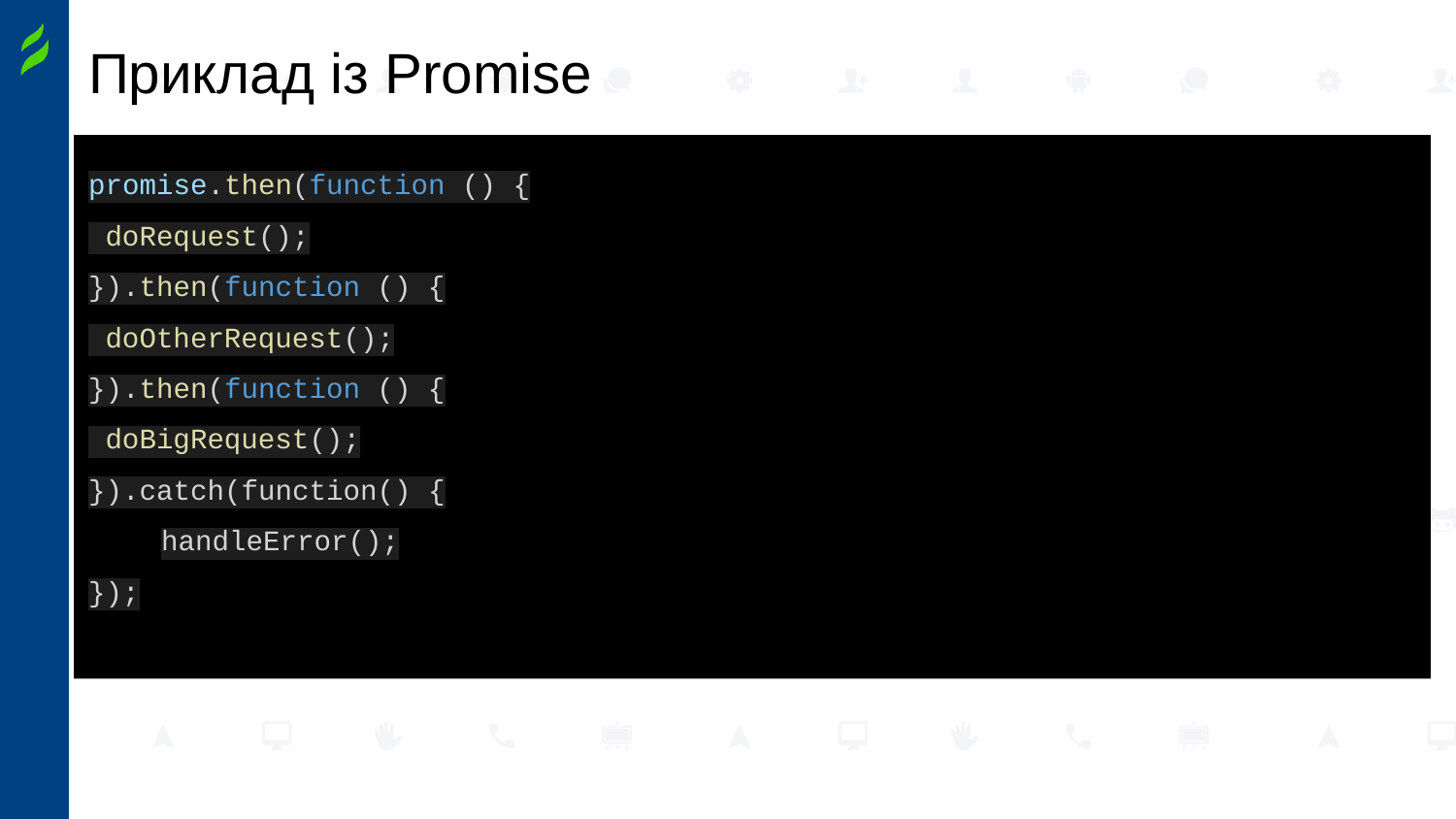

# Приклад із Promise
promise.then(function () {
 doRequest();
}).then(function () {
 doOtherRequest();
}).then(function () {
 doBigRequest();
}).catch(function() {
handleError();
});